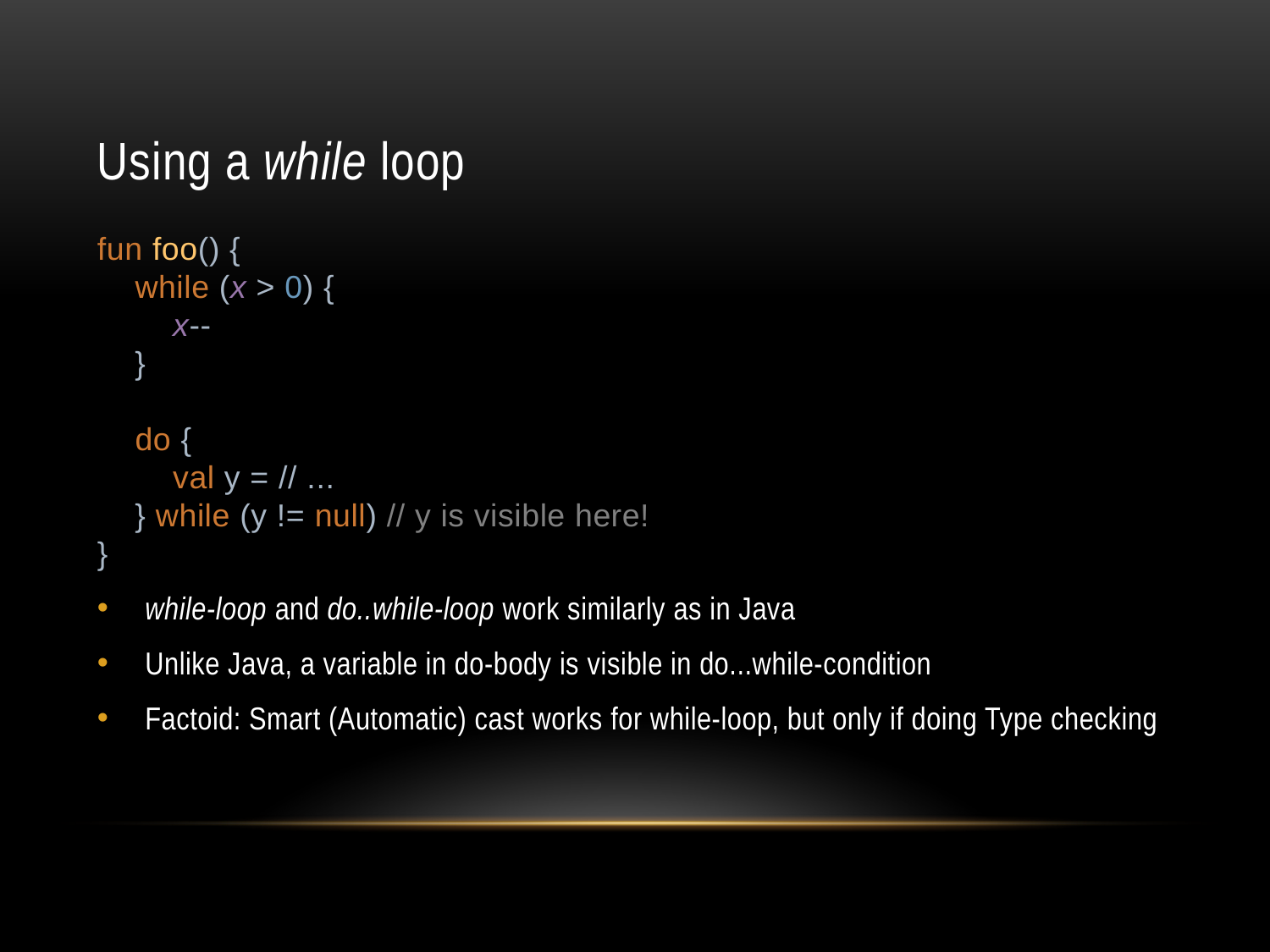

# Using a while loop
fun foo() {
    while (x > 0) {
        x--
    }
    do {
        val y = // ...
    } while (y != null) // y is visible here!
}
while-loop and do..while-loop work similarly as in Java
Unlike Java, a variable in do-body is visible in do...while-condition
Factoid: Smart (Automatic) cast works for while-loop, but only if doing Type checking